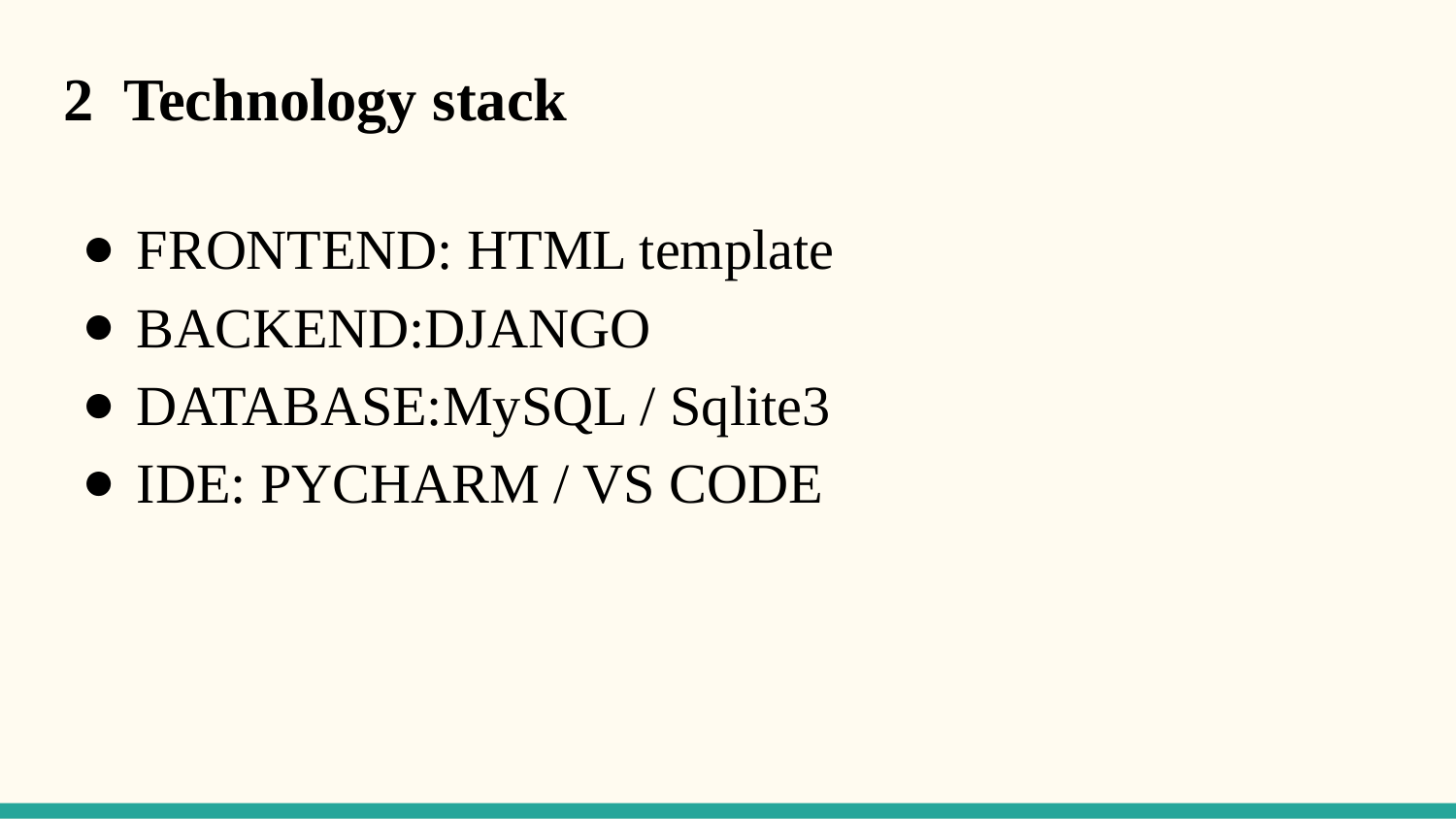

2  Technology stack
FRONTEND: HTML template
BACKEND:DJANGO
DATABASE:MySQL / Sqlite3
IDE: PYCHARM / VS CODE